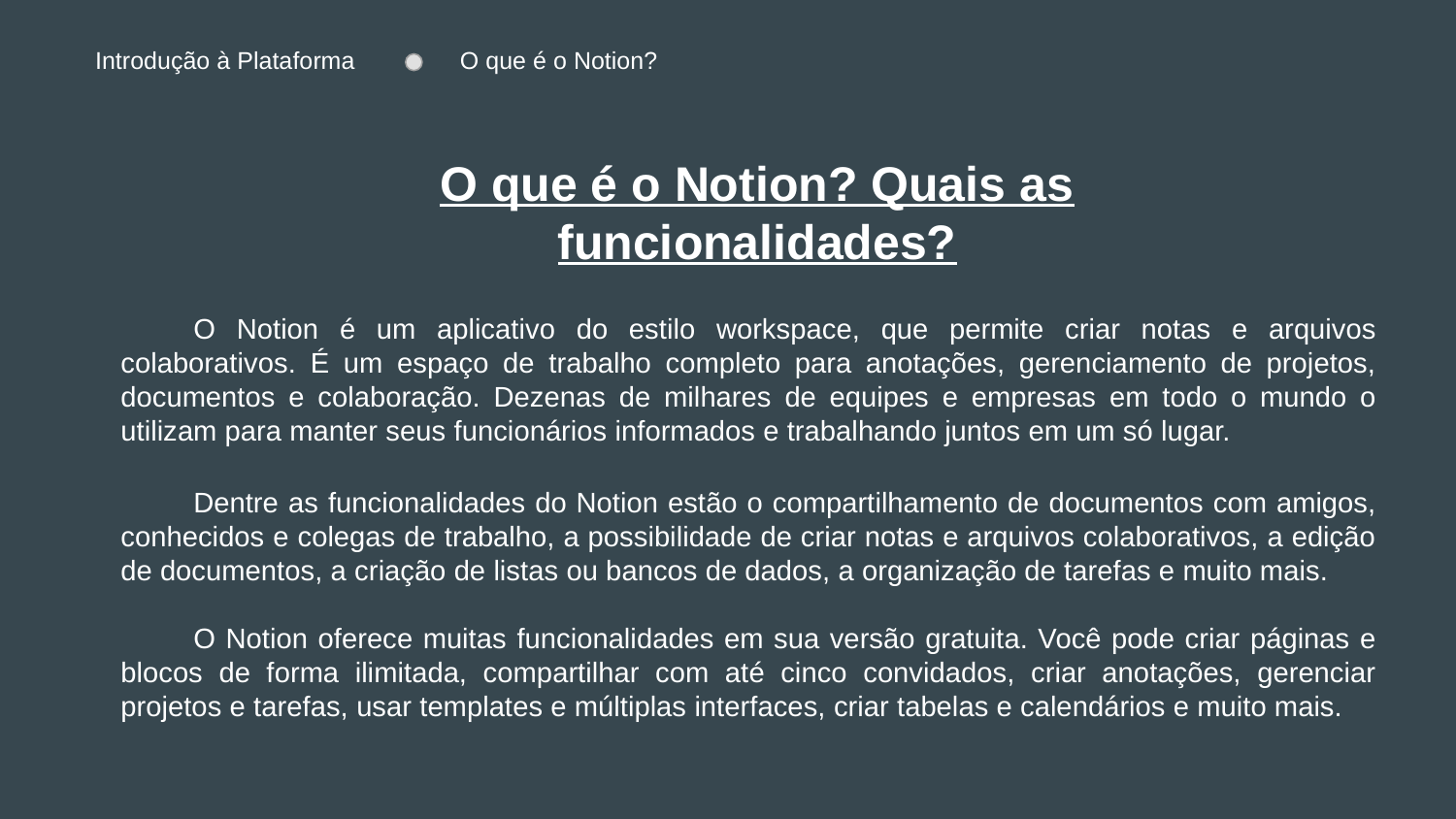

Introdução à Plataforma
O que é o Notion?

O que é o Notion? Quais as funcionalidades?
O Notion é um aplicativo do estilo workspace, que permite criar notas e arquivos colaborativos. É um espaço de trabalho completo para anotações, gerenciamento de projetos, documentos e colaboração. Dezenas de milhares de equipes e empresas em todo o mundo o utilizam para manter seus funcionários informados e trabalhando juntos em um só lugar.

Dentre as funcionalidades do Notion estão o compartilhamento de documentos com amigos, conhecidos e colegas de trabalho, a possibilidade de criar notas e arquivos colaborativos, a edição de documentos, a criação de listas ou bancos de dados, a organização de tarefas e muito mais.

O Notion oferece muitas funcionalidades em sua versão gratuita. Você pode criar páginas e blocos de forma ilimitada, compartilhar com até cinco convidados, criar anotações, gerenciar projetos e tarefas, usar templates e múltiplas interfaces, criar tabelas e calendários e muito mais.